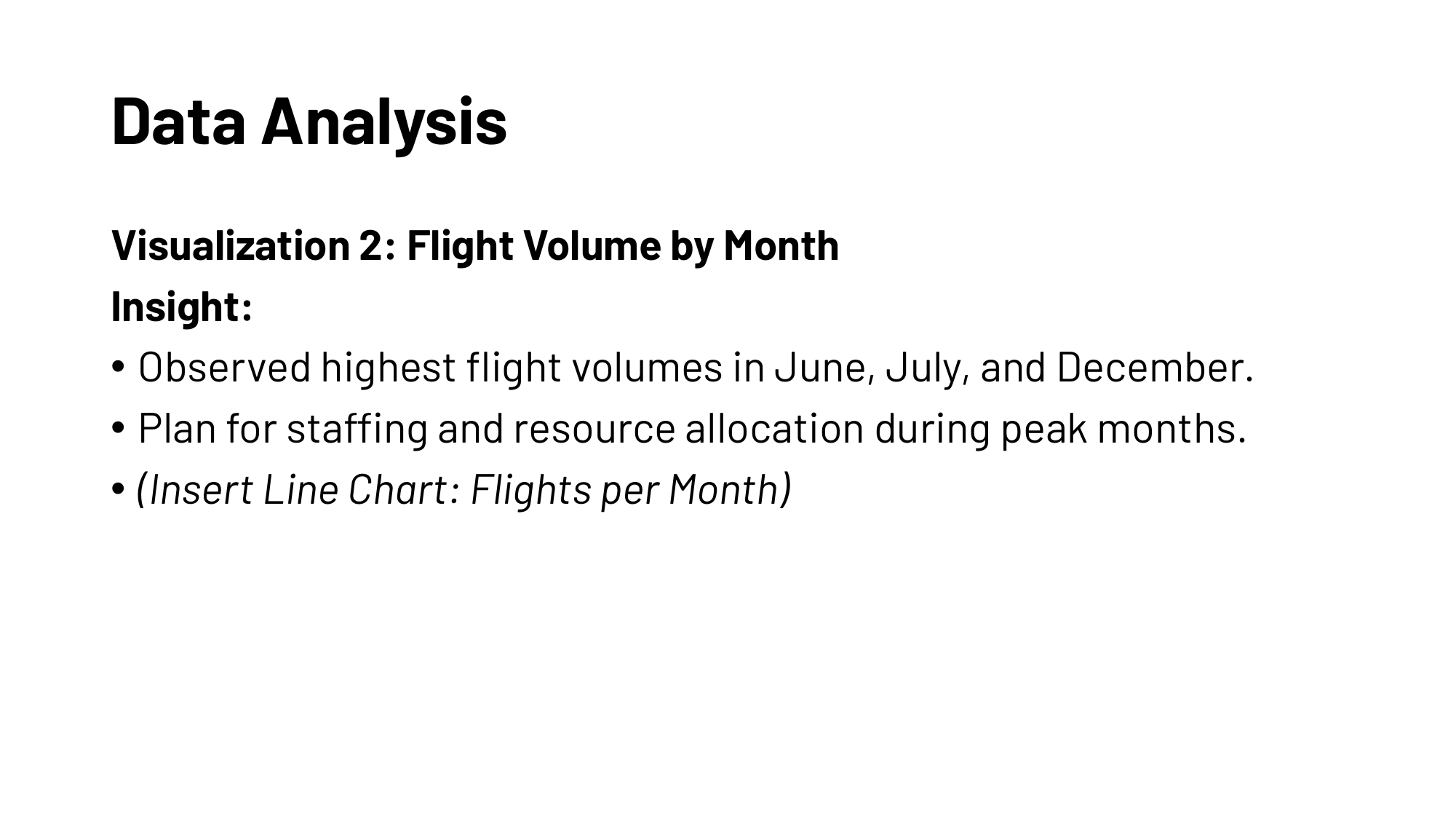

# Data Analysis
Visualization 2: Flight Volume by Month
Insight:
Observed highest flight volumes in June, July, and December.
Plan for staffing and resource allocation during peak months.
(Insert Line Chart: Flights per Month)